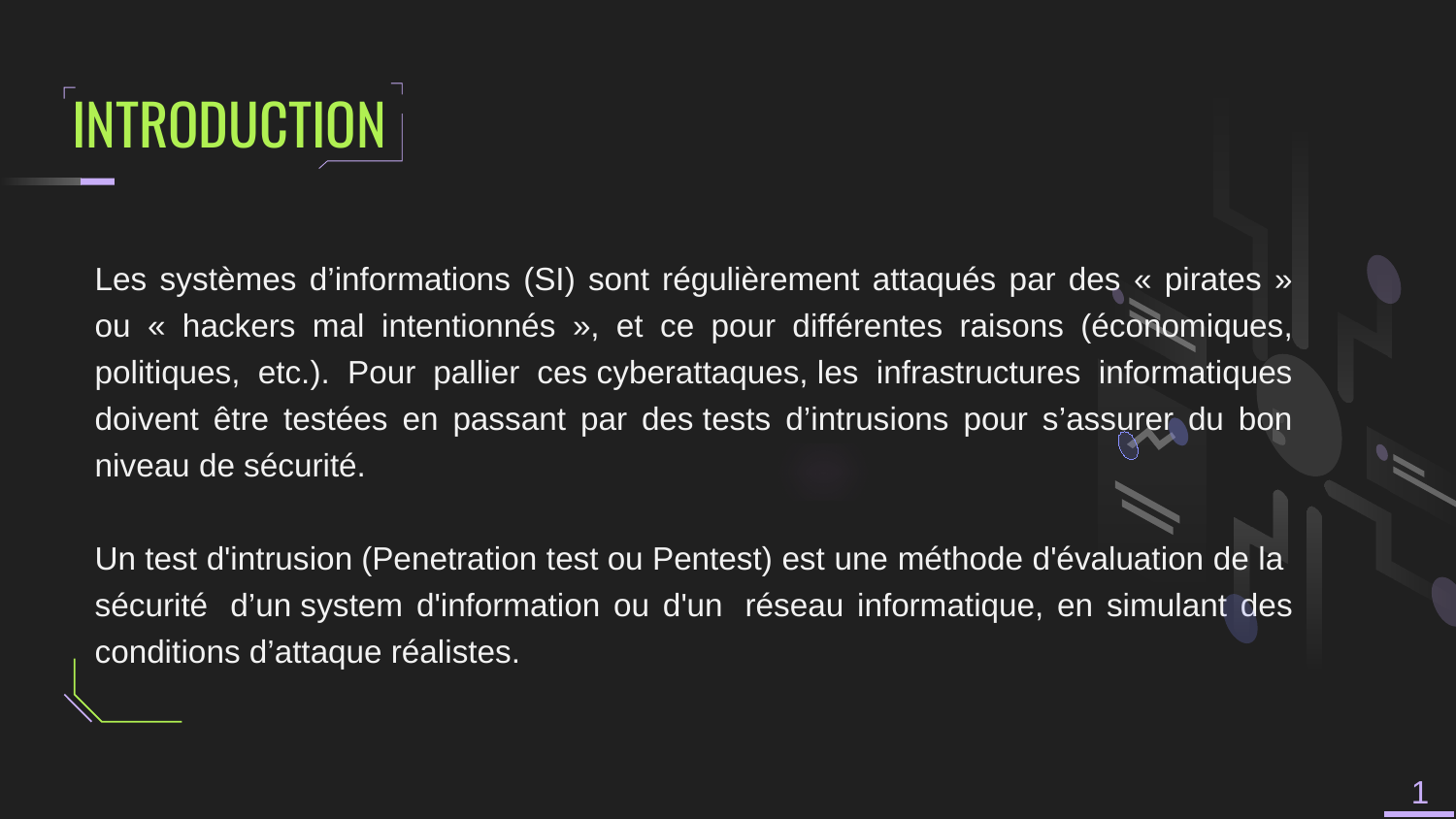

# INTRODUCTION

Les systèmes d’informations (SI) sont régulièrement attaqués par des « pirates » ou « hackers mal intentionnés », et ce pour différentes raisons (économiques, politiques, etc.). Pour pallier ces cyberattaques, les infrastructures informatiques doivent être testées en passant par des tests d’intrusions pour s’assurer du bon niveau de sécurité.

Un test d'intrusion (Penetration test ou Pentest) est une méthode d'évaluation de la  sécurité  d’un system d'information ou d'un  réseau informatique, en simulant des conditions d’attaque réalistes.

1